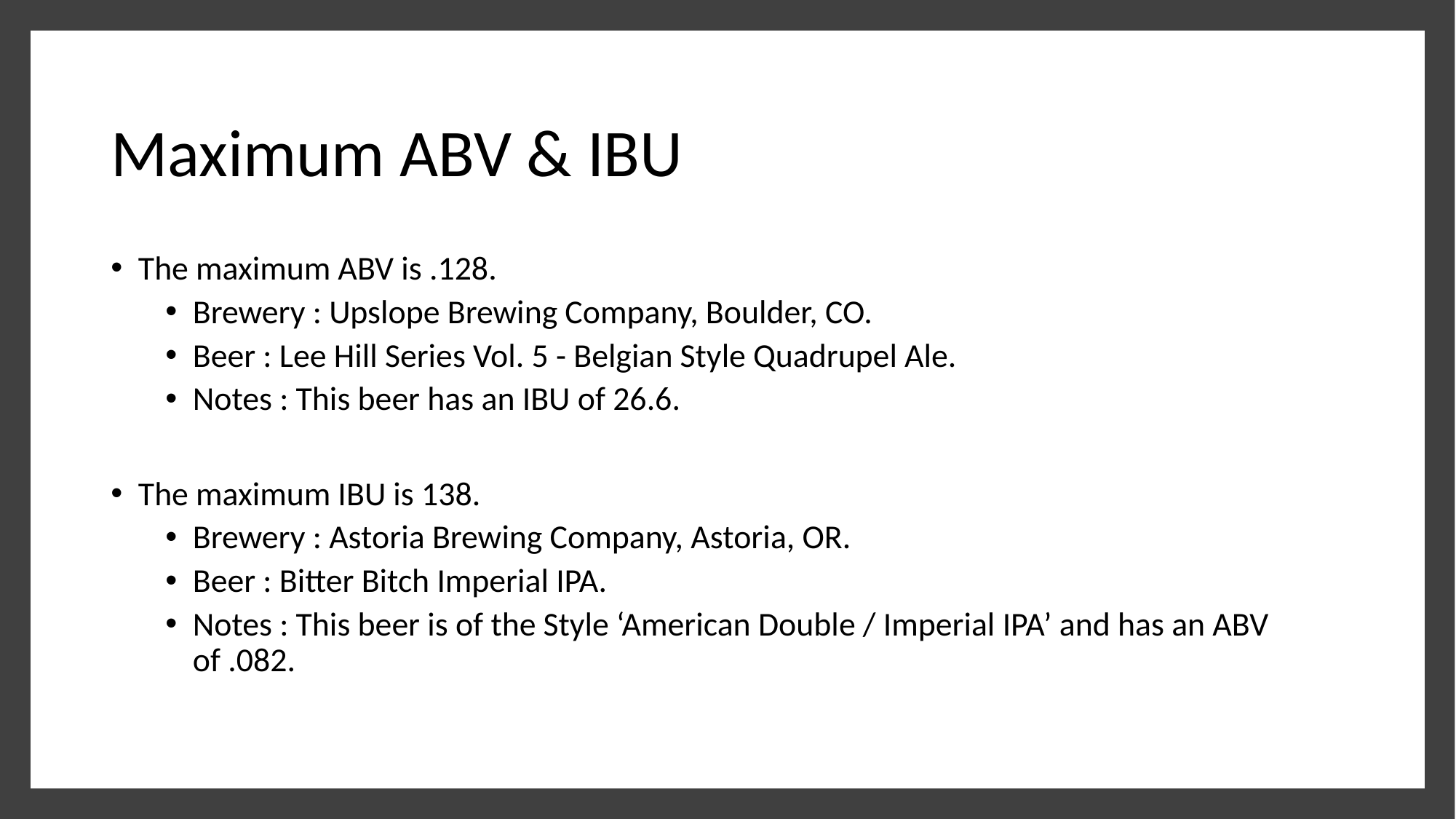

# Maximum ABV & IBU
The maximum ABV is .128.
Brewery : Upslope Brewing Company, Boulder, CO.
Beer : Lee Hill Series Vol. 5 - Belgian Style Quadrupel Ale.
Notes : This beer has an IBU of 26.6.

The maximum IBU is 138.
Brewery : Astoria Brewing Company, Astoria, OR.
Beer : Bitter Bitch Imperial IPA.
Notes : This beer is of the Style ‘American Double / Imperial IPA’ and has an ABV of .082.